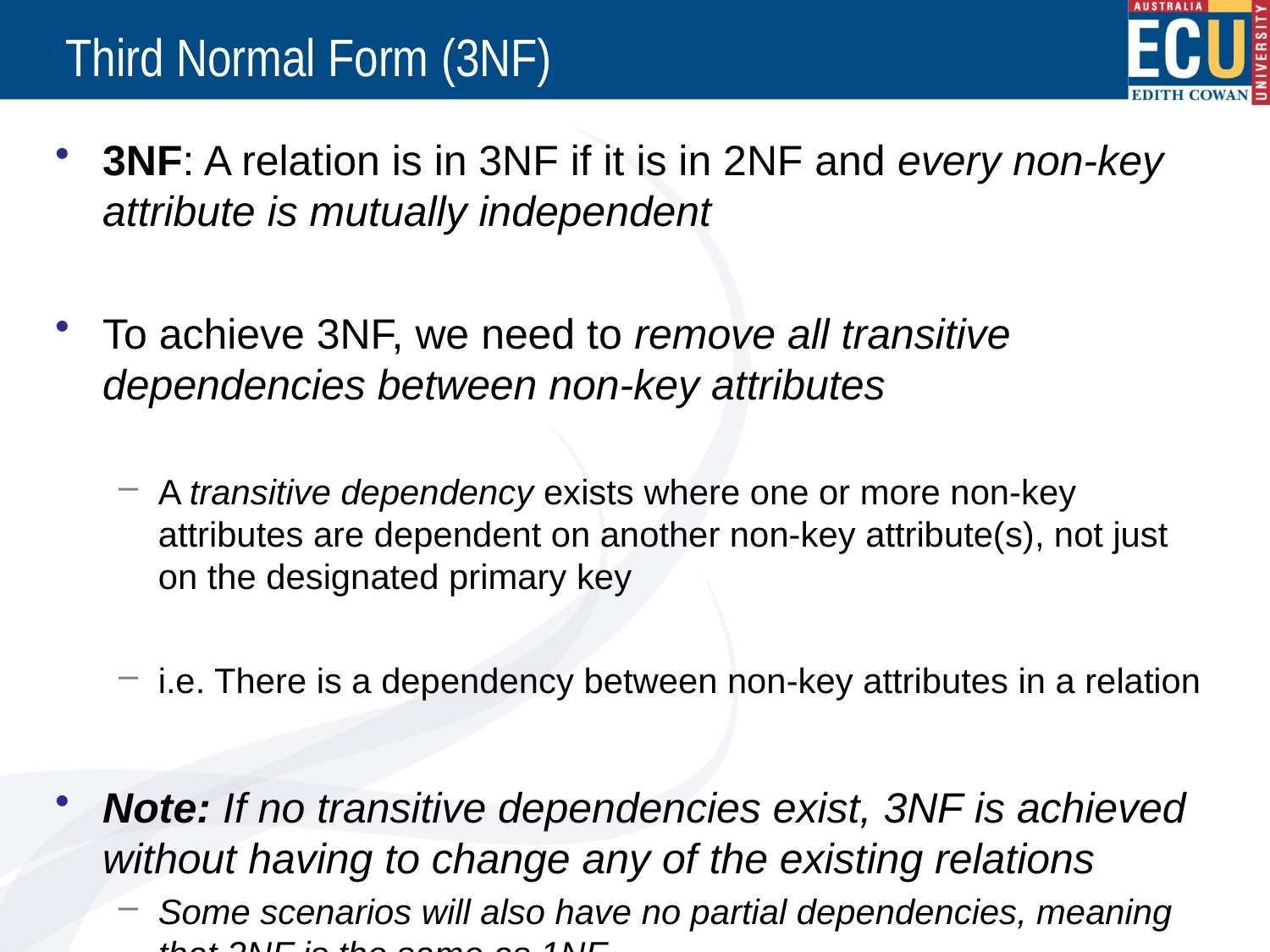

# Third Normal Form (3NF)
3NF: A relation is in 3NF if it is in 2NF and every non-key attribute is mutually independent

To achieve 3NF, we need to remove all transitive dependencies between non-key attributes

A transitive dependency exists where one or more non-key attributes are dependent on another non-key attribute(s), not just on the designated primary key

i.e. There is a dependency between non-key attributes in a relation

Note: If no transitive dependencies exist, 3NF is achieved without having to change any of the existing relations
Some scenarios will also have no partial dependencies, meaning that 2NF is the same as 1NF